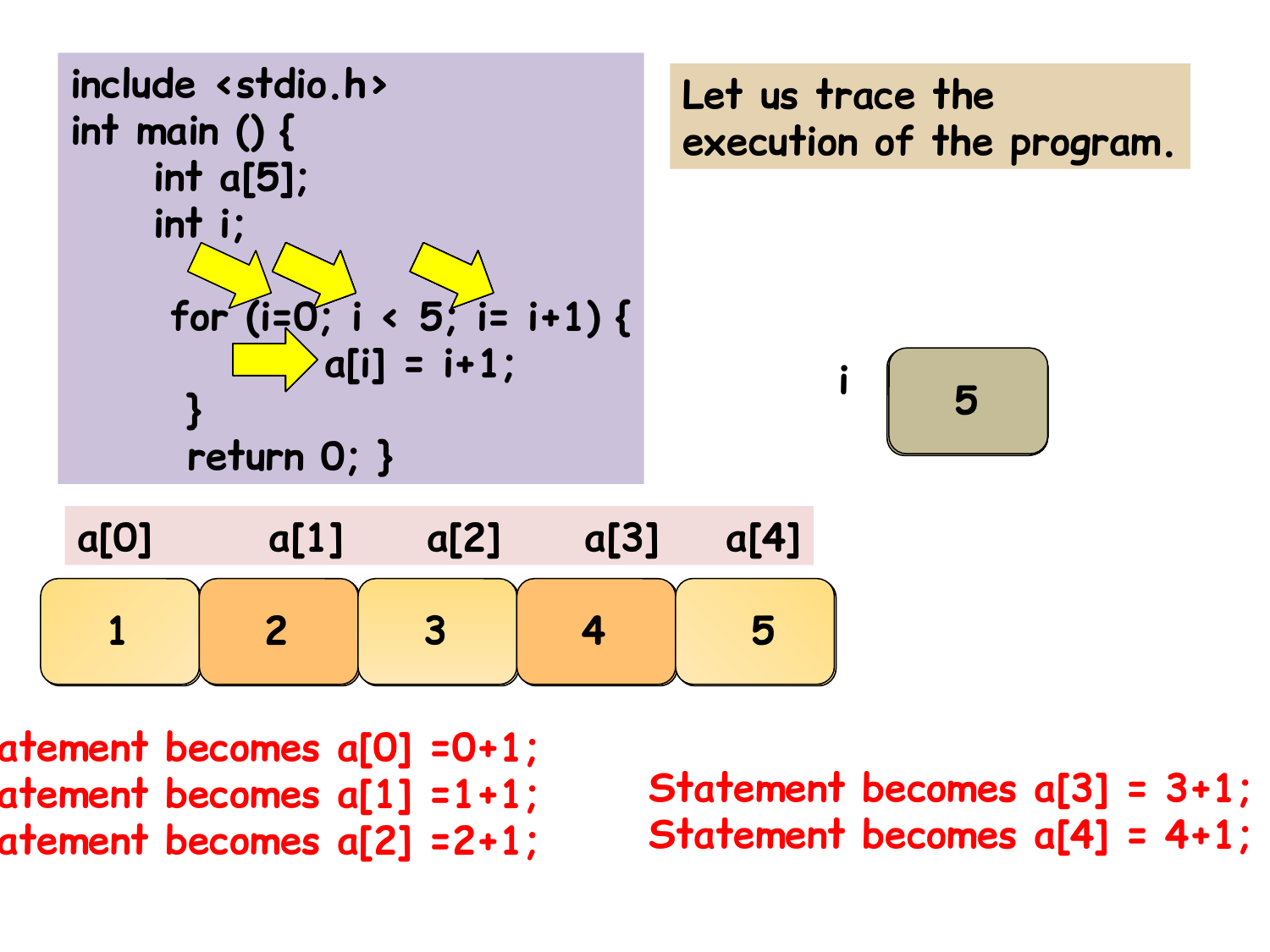

include <stdio.h>
int main () {
     int a[5];
     int i;

      for (i=0; i < 5; i= i+1) {
		a[i] = i+1;
       }
       return 0; }
Let us trace the
execution of the program.

5
i

2

0

1

3

4
a[0]       a[1]     a[2]     a[3]    a[4]

5

1

2

3

4
Statement becomes a[0] =0+1;
Statement becomes a[1] =1+1;
Statement becomes a[2] =2+1;
Statement becomes a[3] = 3+1;
Statement becomes a[4] = 4+1;